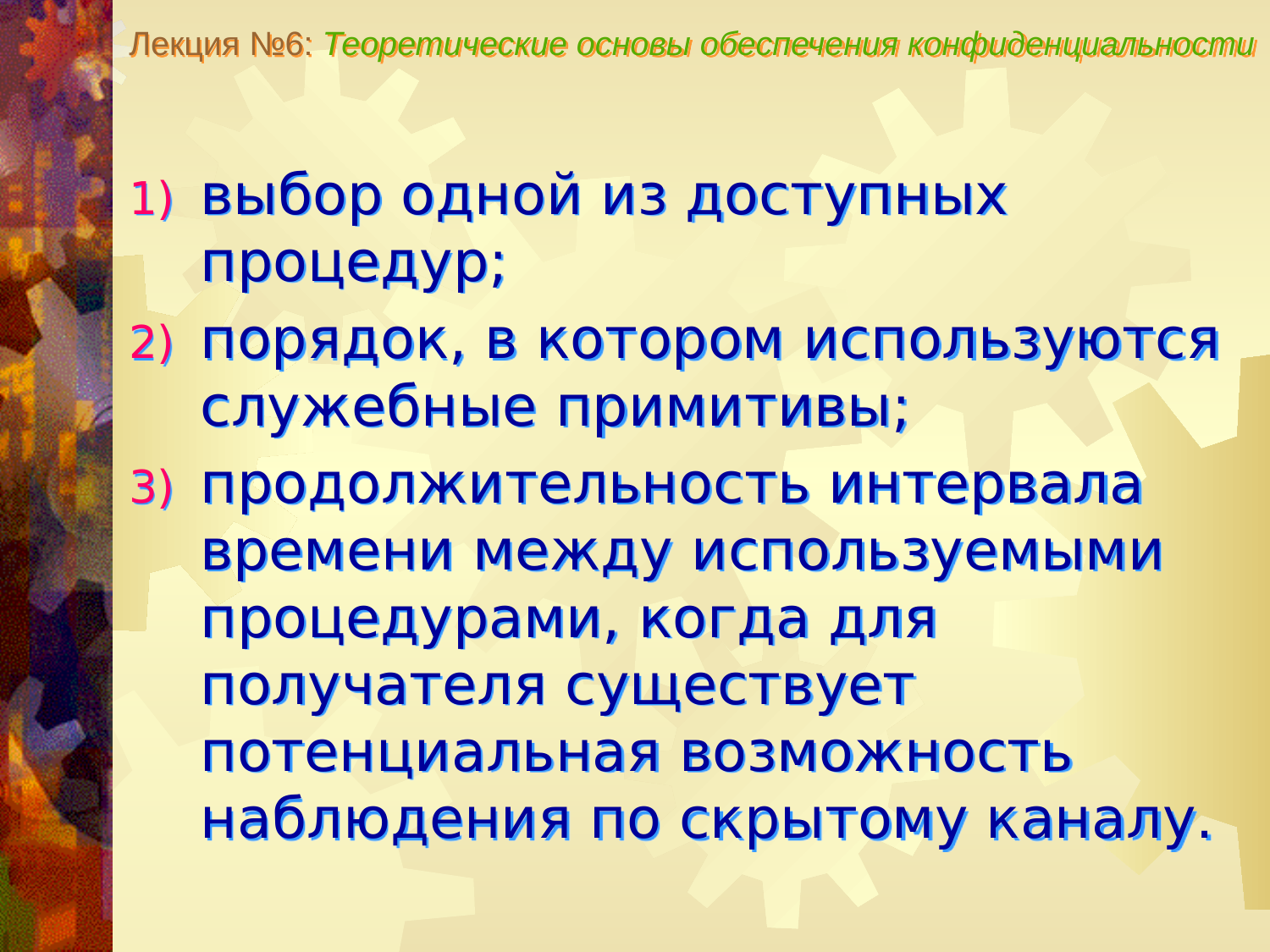

Лекция №6: Теоретические основы обеспечения конфиденциальности
выбор одной из доступных процедур;
порядок, в котором используются служебные примитивы;
продолжительность интервала времени между используемыми процедурами, когда для получателя существует потенциальная возможность наблюдения по скрытому каналу.